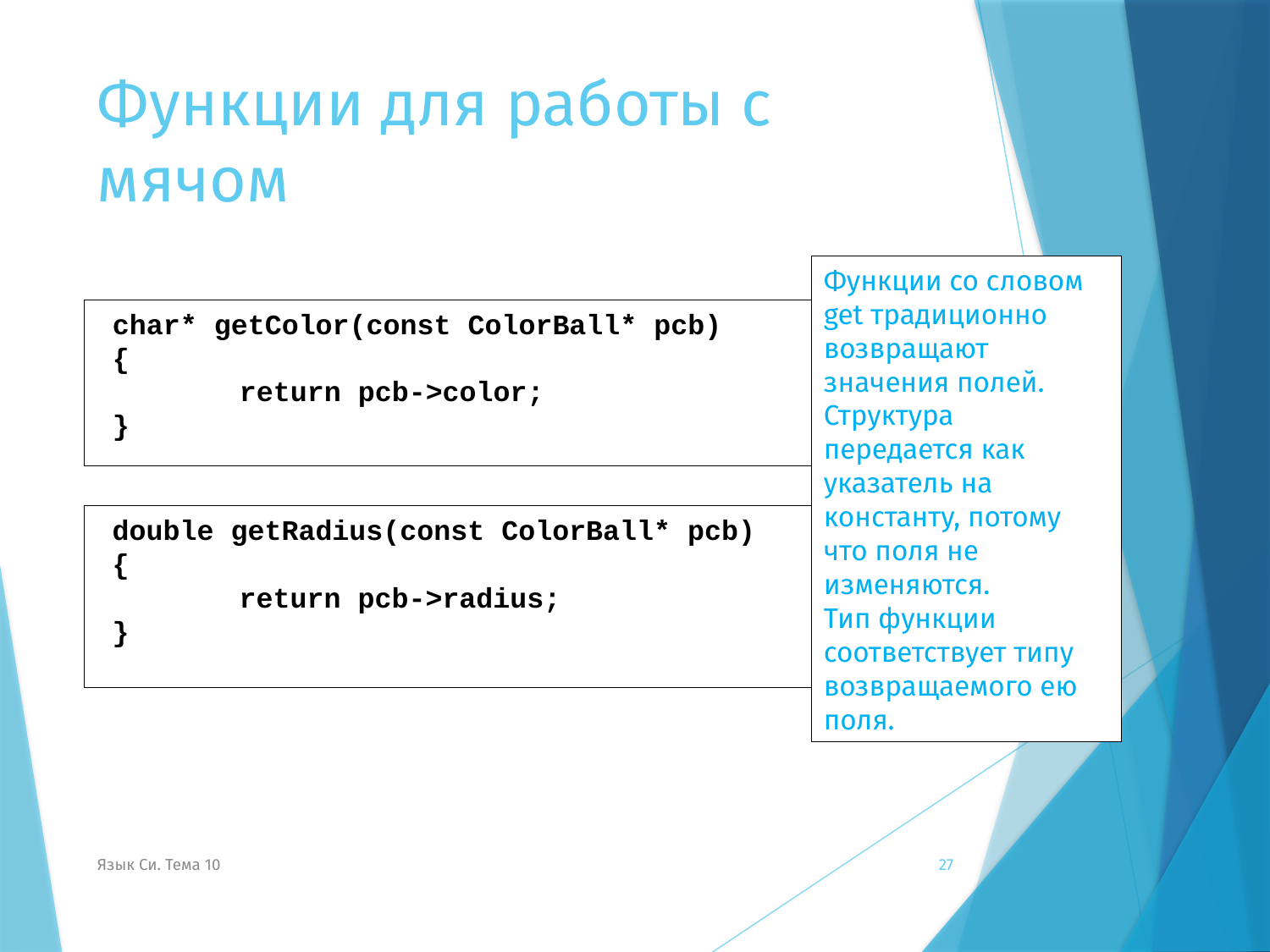

# Функции для работы с мячом
Функции со словом get традиционно возвращают значения полей.
Структура передается как указатель на константу, потому что поля не изменяются.
Тип функции соответствует типу возвращаемого ею поля.
char* getColor(const ColorBall* pcb)
{
	return pcb->color;
}

double getRadius(const ColorBall* pcb)
{
	return pcb->radius;
}

Язык Си. Тема 10
27